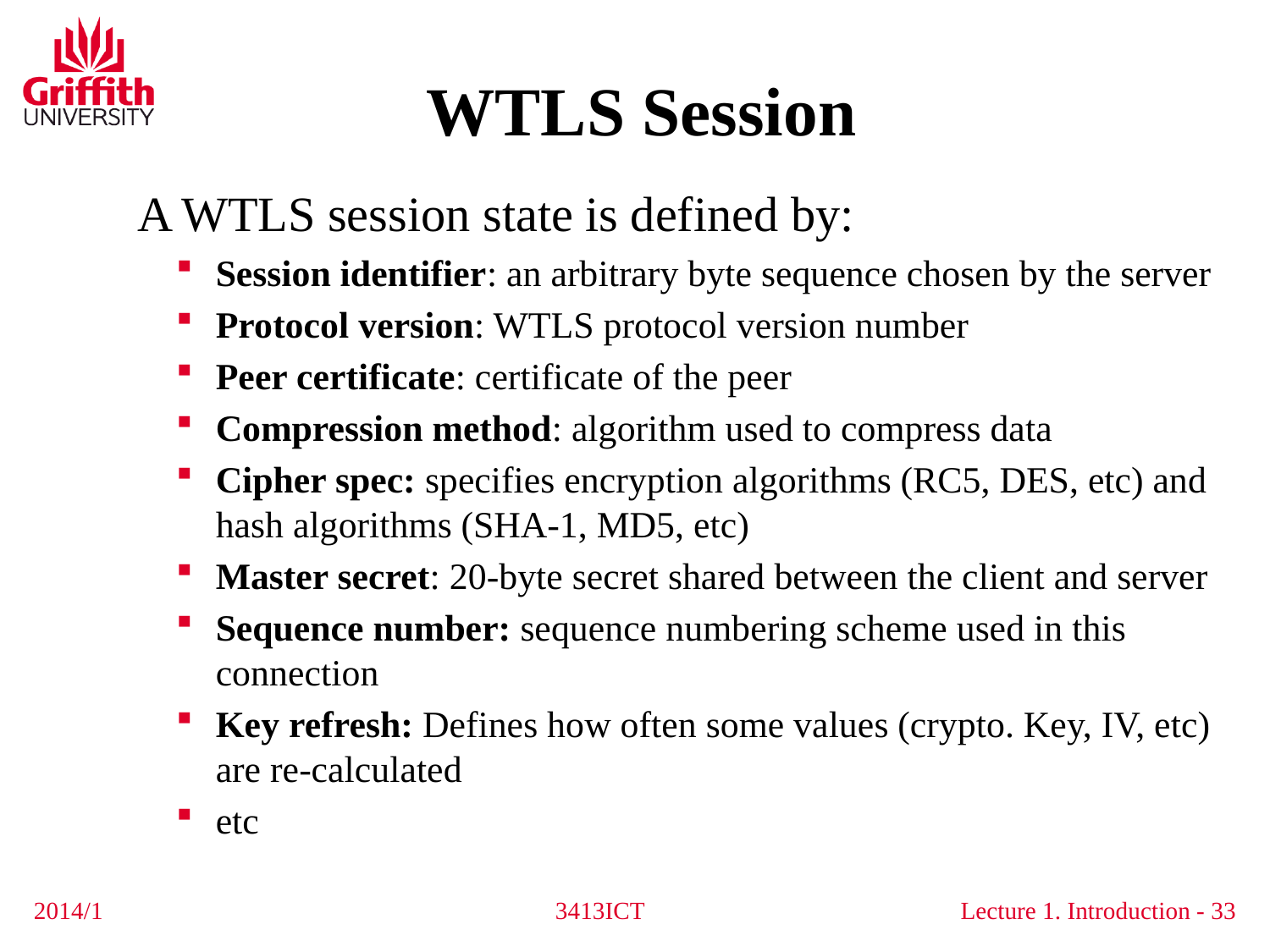

# WTLS Session
  A WTLS session state is defined by:
Session identifier: an arbitrary byte sequence chosen by the server
Protocol version: WTLS protocol version number
Peer certificate: certificate of the peer
Compression method: algorithm used to compress data
Cipher spec: specifies encryption algorithms (RC5, DES, etc) and hash algorithms (SHA-1, MD5, etc)
Master secret: 20-byte secret shared between the client and server
Sequence number: sequence numbering scheme used in this connection
Key refresh: Defines how often some values (crypto. Key, IV, etc) are re-calculated
etc

2014/1
3413ICT
33